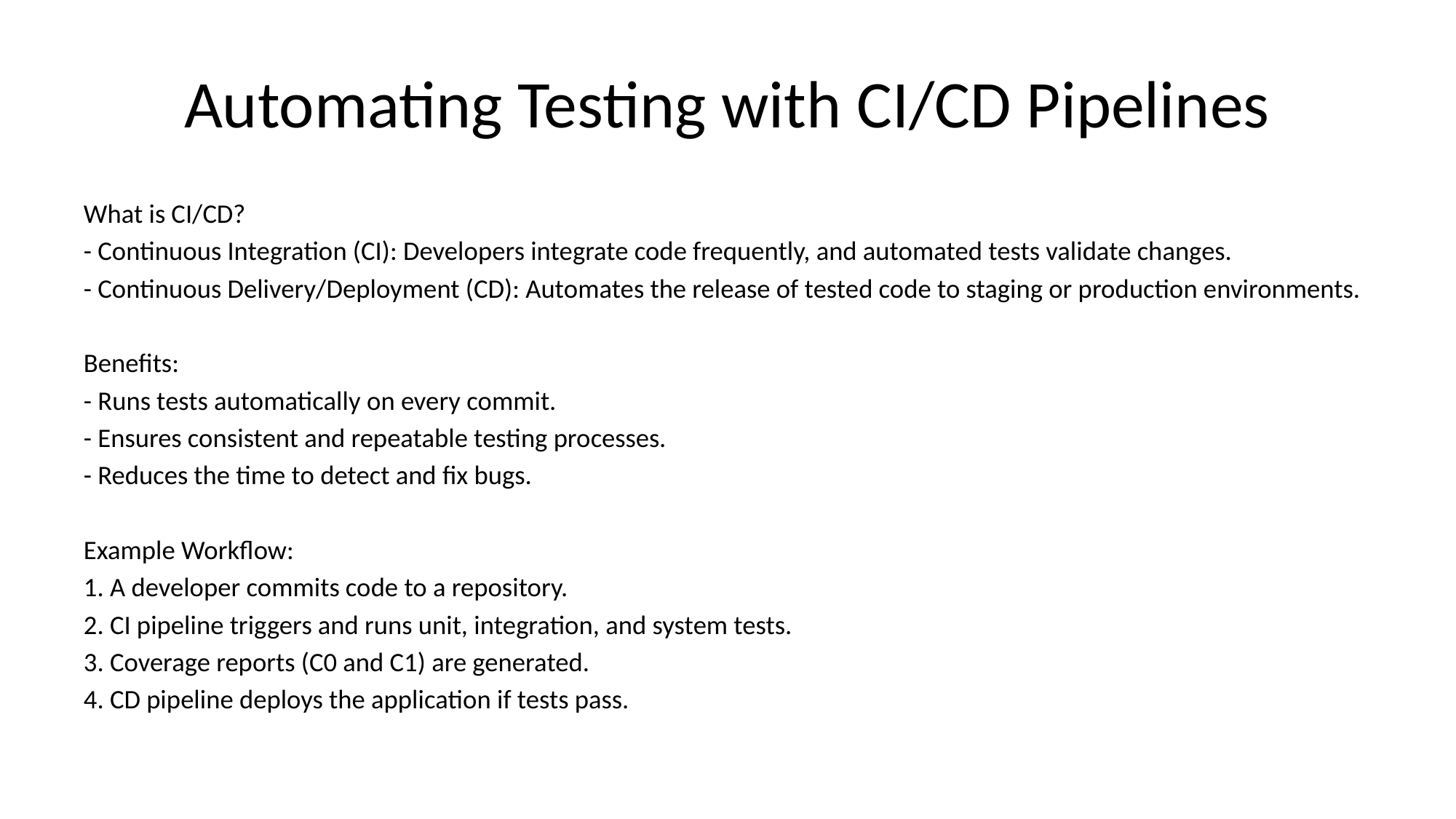

# Automating Testing with CI/CD Pipelines
What is CI/CD?
- Continuous Integration (CI): Developers integrate code frequently, and automated tests validate changes.
- Continuous Delivery/Deployment (CD): Automates the release of tested code to staging or production environments.

Benefits:
- Runs tests automatically on every commit.
- Ensures consistent and repeatable testing processes.
- Reduces the time to detect and fix bugs.

Example Workflow:
1. A developer commits code to a repository.
2. CI pipeline triggers and runs unit, integration, and system tests.
3. Coverage reports (C0 and C1) are generated.
4. CD pipeline deploys the application if tests pass.